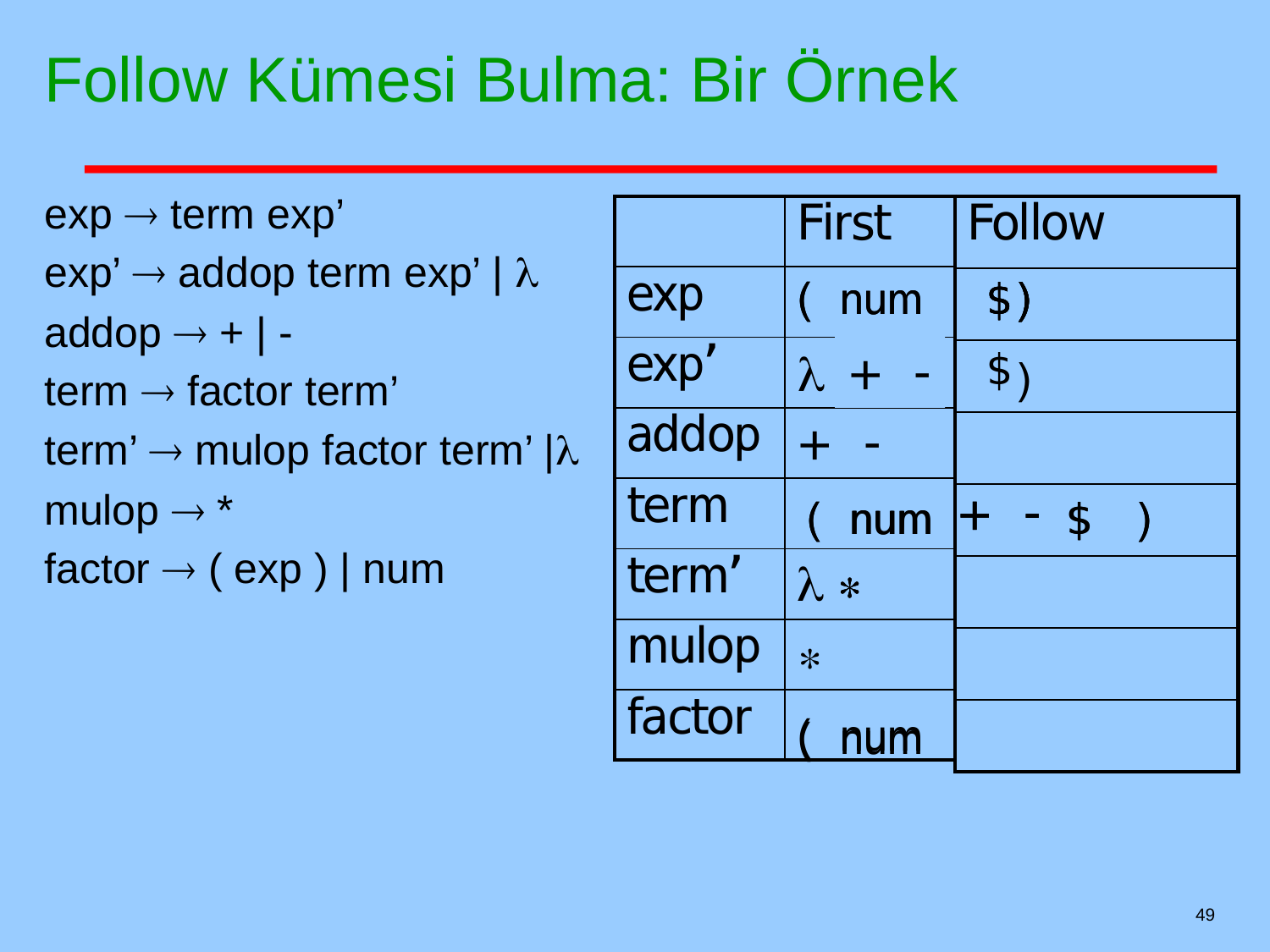

# Follow Kümesi Bulma: Bir Örnek
exp → term exp’
exp’ → addop term exp’ | λ
addop → + | -
term → factor term’
term’ → mulop factor term’ |λ
mulop → *
factor → ( exp ) | num

|  | First |
| --- | --- |
| exp |  |
| exp’ |  |
| addop |  |
| term |  |
| term’ |  |
| mulop |  |
| factor |  |
| Follow |
| --- |
|  |
|  |
|  |
|  |
|  |
|  |
|  |
(  num
(  num
$
$
$
)
)
)
)
λ
+  -
+  -
+  -
$
)
+  -
+  -
+  -
(  num
(  num
$
$
)
)
λ
*
*
*
*
(  num
(  num
49